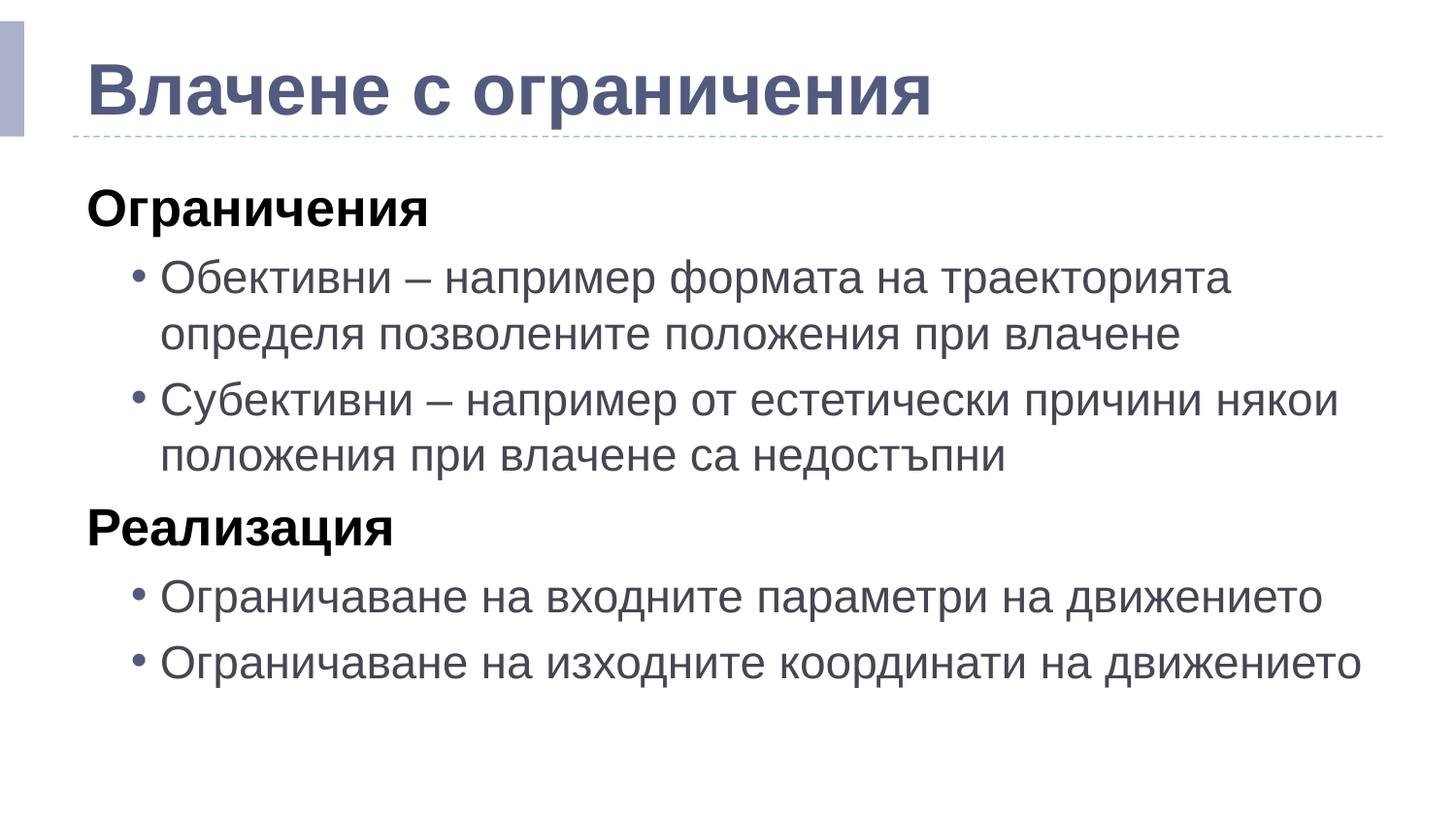

# Влачене с ограничения
Ограничения
Обективни – например формата на траекторията определя позволените положения при влачене
Субективни – например от естетически причини някои положения при влачене са недостъпни
Реализация
Ограничаване на входните параметри на движението
Ограничаване на изходните координати на движението